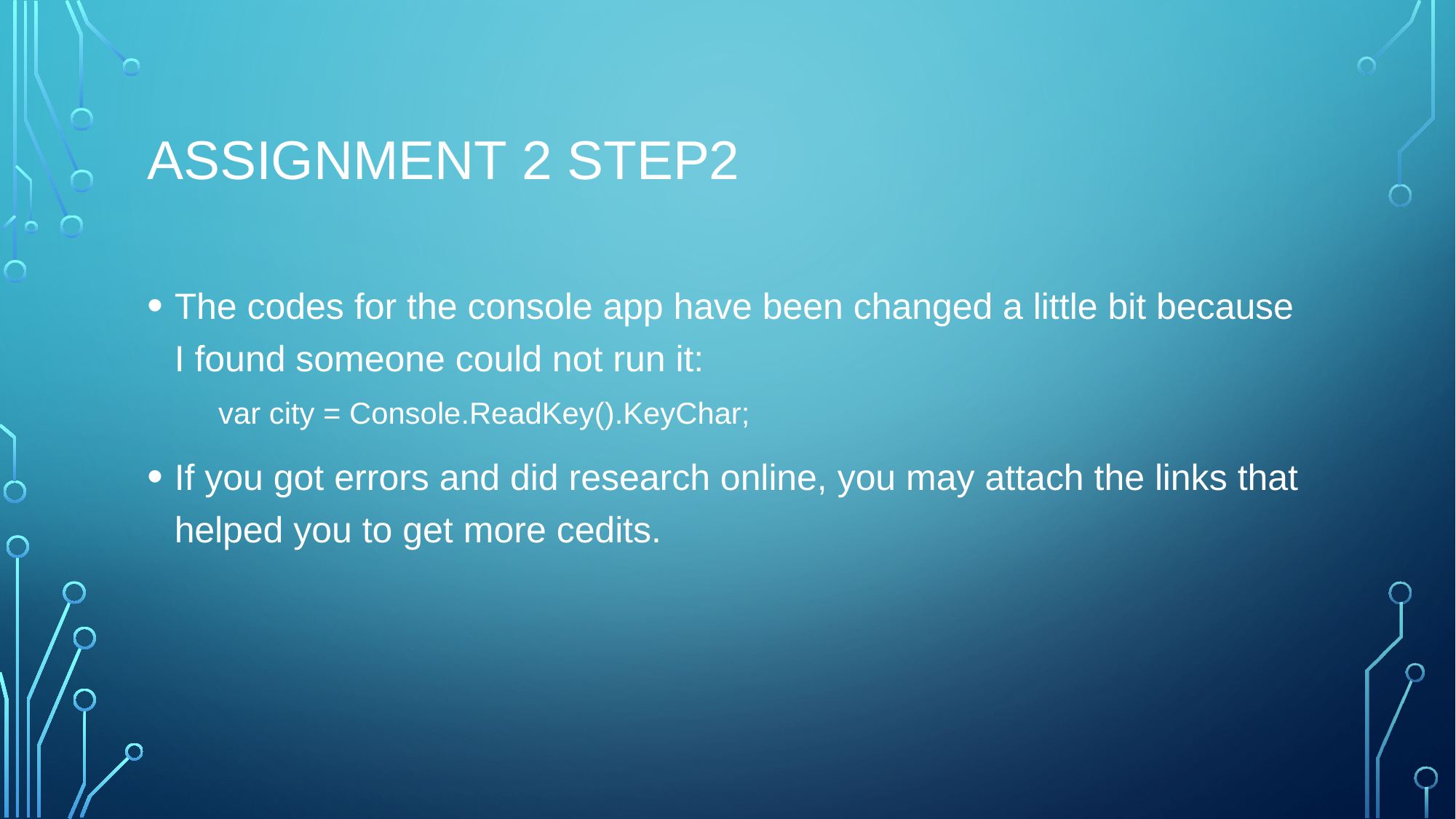

# Assignment 2 step2
The codes for the console app have been changed a little bit because I found someone could not run it:
  var city = Console.ReadKey().KeyChar;
If you got errors and did research online, you may attach the links that helped you to get more cedits.